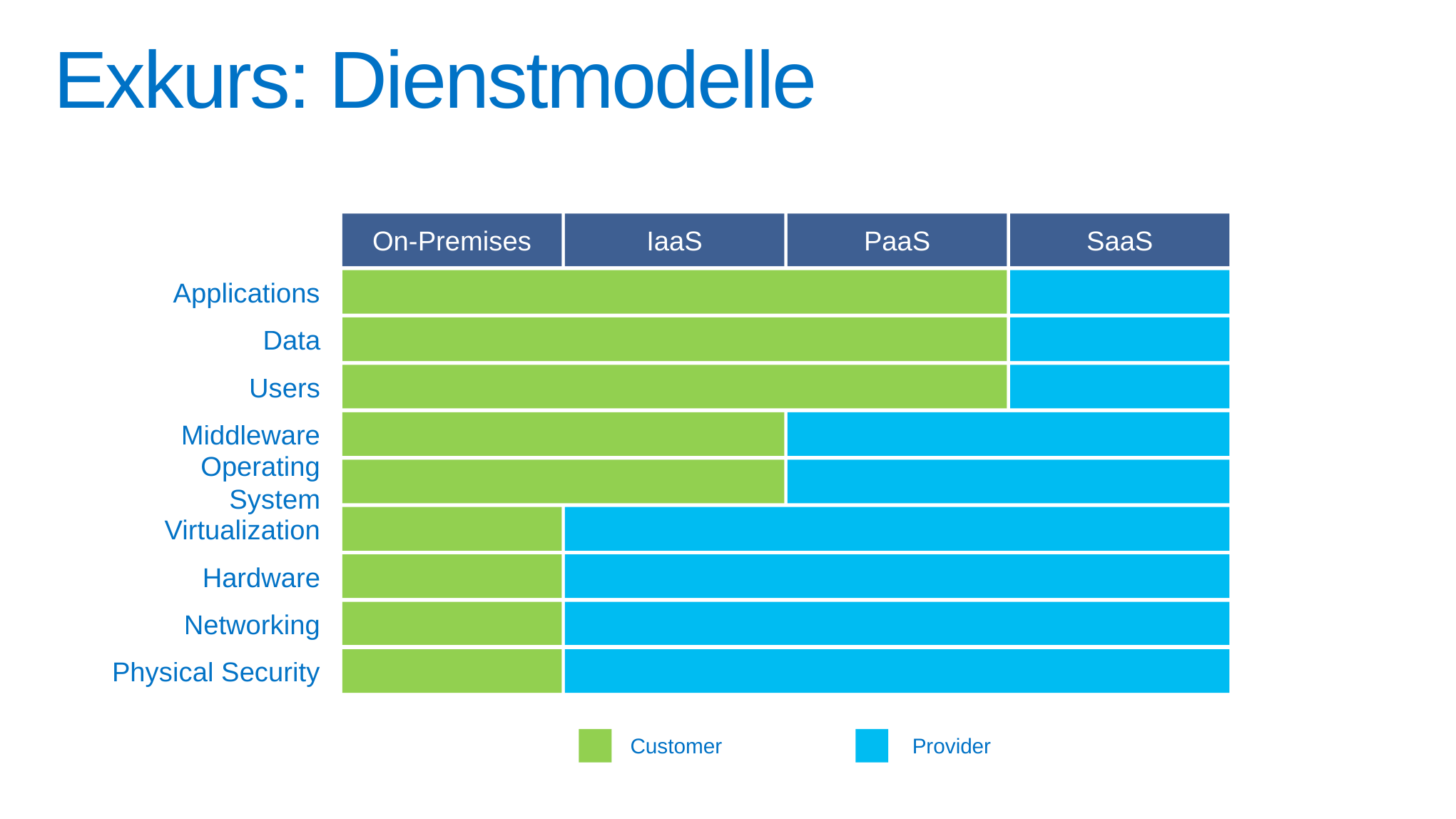

# Exkurs: Dienstmodelle

On-Premises
IaaS
PaaS
SaaS

Applications
Data
Users
Middleware
Operating System
Virtualization
Hardware
Networking
Physical Security
Customer
Provider